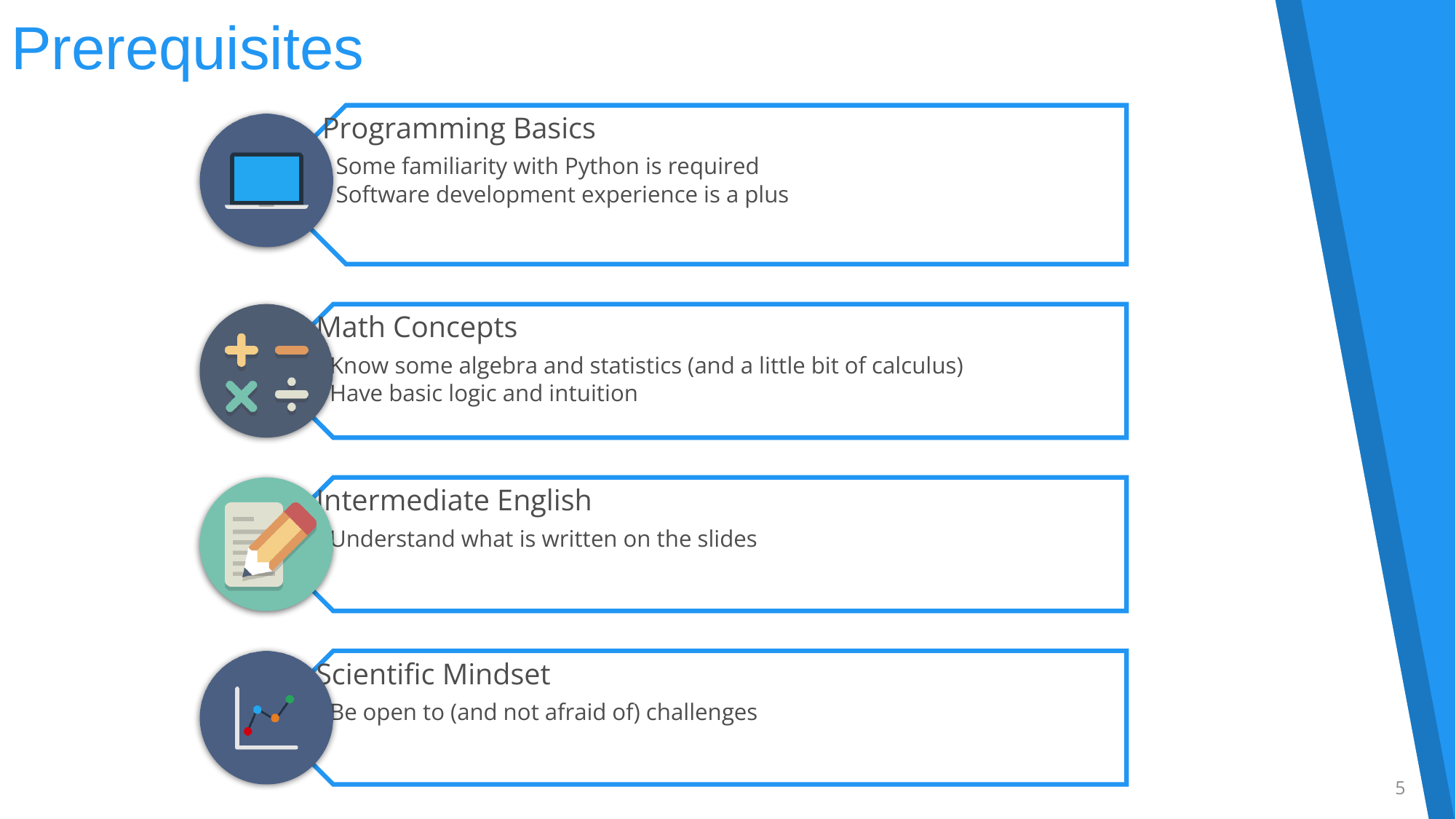

# Prerequisites
Programming Basics
Some familiarity with Python is required
Software development experience is a plus
Math Concepts
Know some algebra and statistics (and a little bit of calculus)
Have basic logic and intuition
Intermediate English
Understand what is written on the slides
Scientific Mindset
Be open to (and not afraid of) challenges
5